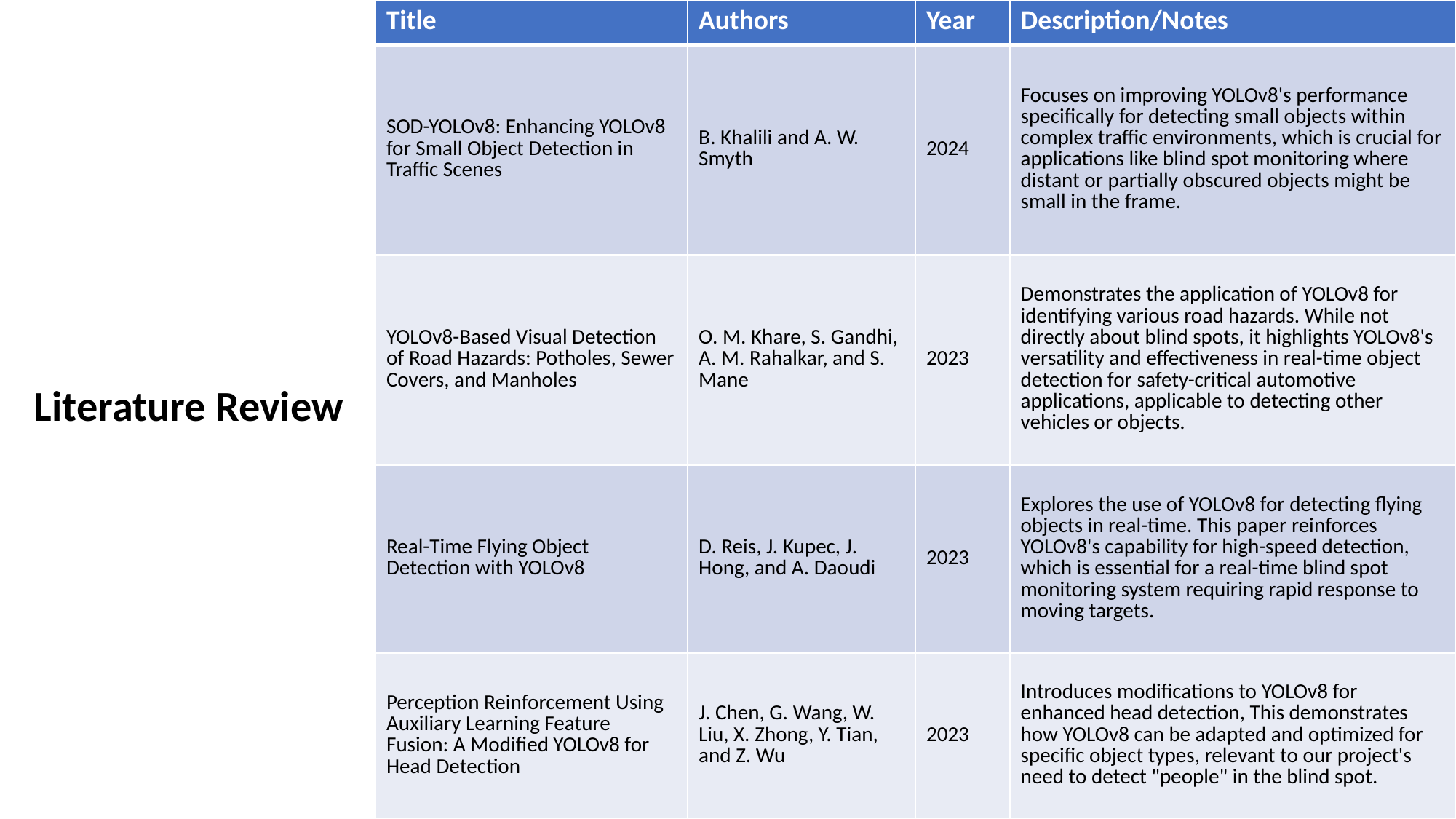

| Title | Authors | Year | Description/Notes |
| --- | --- | --- | --- |
| SOD-YOLOv8: Enhancing YOLOv8 for Small Object Detection in Traffic Scenes | B. Khalili and A. W. Smyth | 2024 | Focuses on improving YOLOv8's performance specifically for detecting small objects within complex traffic environments, which is crucial for applications like blind spot monitoring where distant or partially obscured objects might be small in the frame. |
| YOLOv8-Based Visual Detection of Road Hazards: Potholes, Sewer Covers, and Manholes | O. M. Khare, S. Gandhi, A. M. Rahalkar, and S. Mane | 2023 | Demonstrates the application of YOLOv8 for identifying various road hazards. While not directly about blind spots, it highlights YOLOv8's versatility and effectiveness in real-time object detection for safety-critical automotive applications, applicable to detecting other vehicles or objects. |
| Real-Time Flying Object Detection with YOLOv8 | D. Reis, J. Kupec, J. Hong, and A. Daoudi | 2023 | Explores the use of YOLOv8 for detecting flying objects in real-time. This paper reinforces YOLOv8's capability for high-speed detection, which is essential for a real-time blind spot monitoring system requiring rapid response to moving targets. |
| Perception Reinforcement Using Auxiliary Learning Feature Fusion: A Modified YOLOv8 for Head Detection | J. Chen, G. Wang, W. Liu, X. Zhong, Y. Tian, and Z. Wu | 2023 | Introduces modifications to YOLOv8 for enhanced head detection, This demonstrates how YOLOv8 can be adapted and optimized for specific object types, relevant to our project's need to detect "people" in the blind spot. |
Literature Review